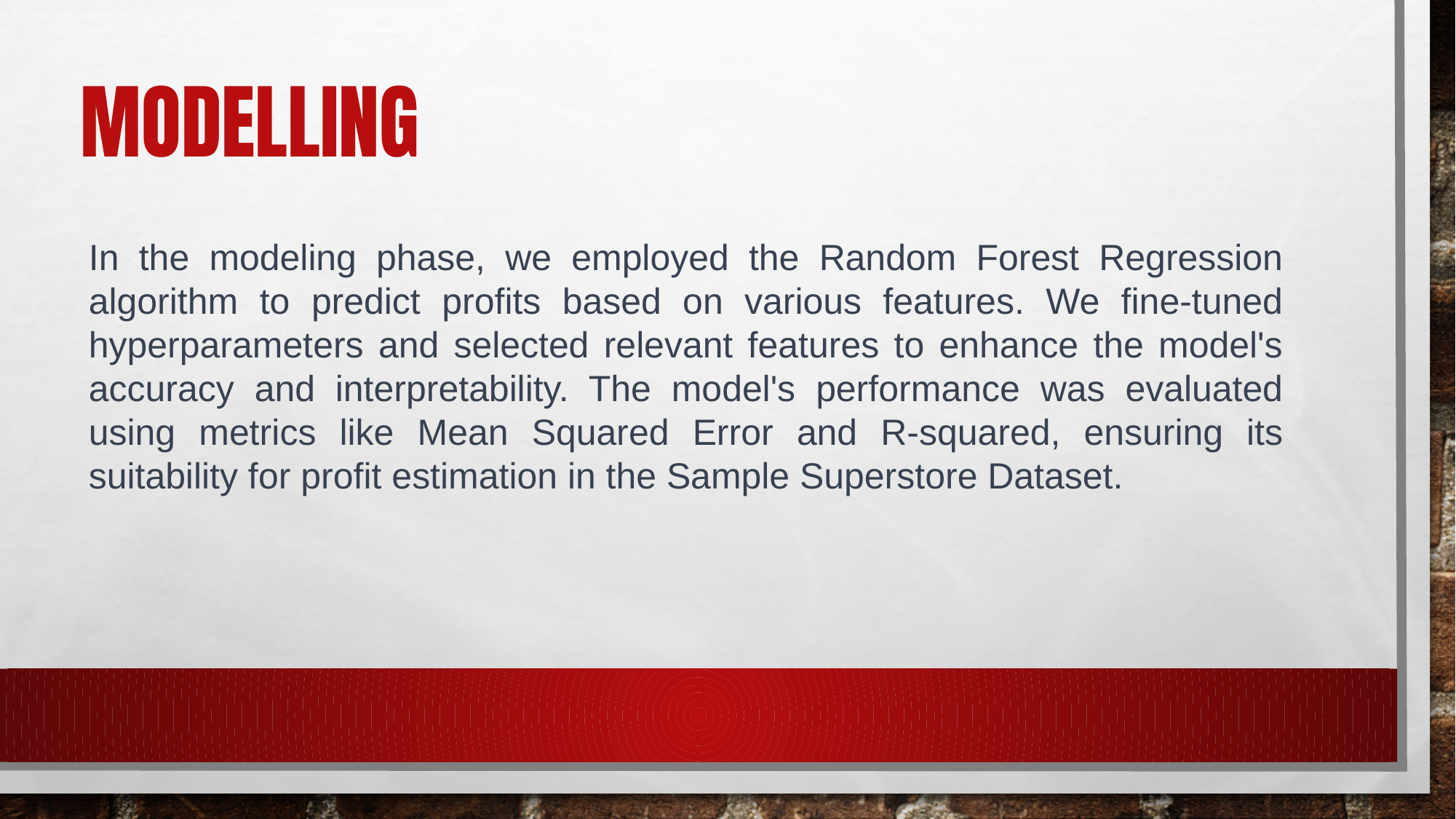

# MODELLING
In the modeling phase, we employed the Random Forest Regression algorithm to predict profits based on various features. We fine-tuned hyperparameters and selected relevant features to enhance the model's accuracy and interpretability. The model's performance was evaluated using metrics like Mean Squared Error and R-squared, ensuring its suitability for profit estimation in the Sample Superstore Dataset.